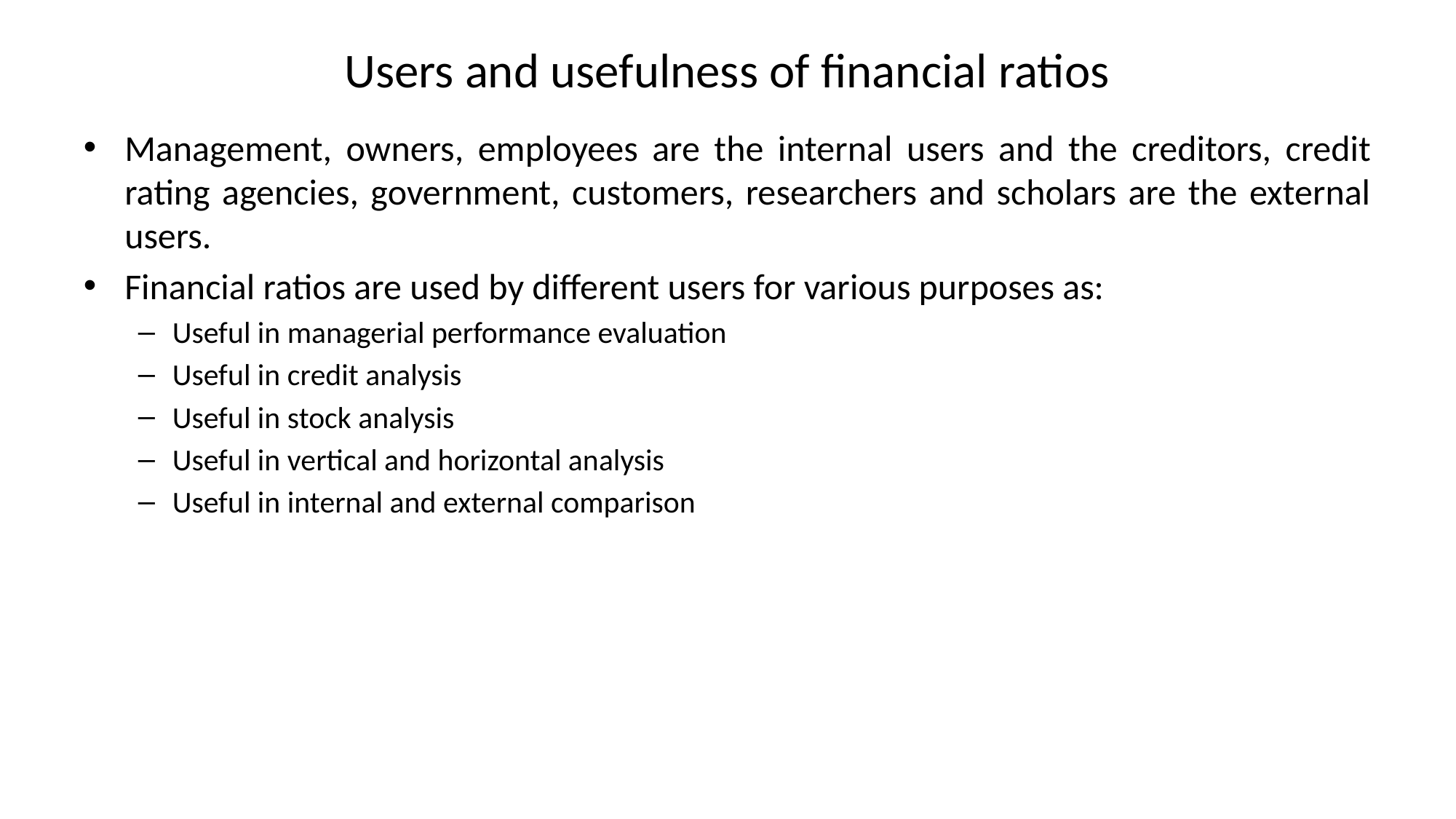

# Users and usefulness of financial ratios
Management, owners, employees are the internal users and the creditors, credit rating agencies, government, customers, researchers and scholars are the external users.
Financial ratios are used by different users for various purposes as:
Useful in managerial performance evaluation
Useful in credit analysis
Useful in stock analysis
Useful in vertical and horizontal analysis
Useful in internal and external comparison